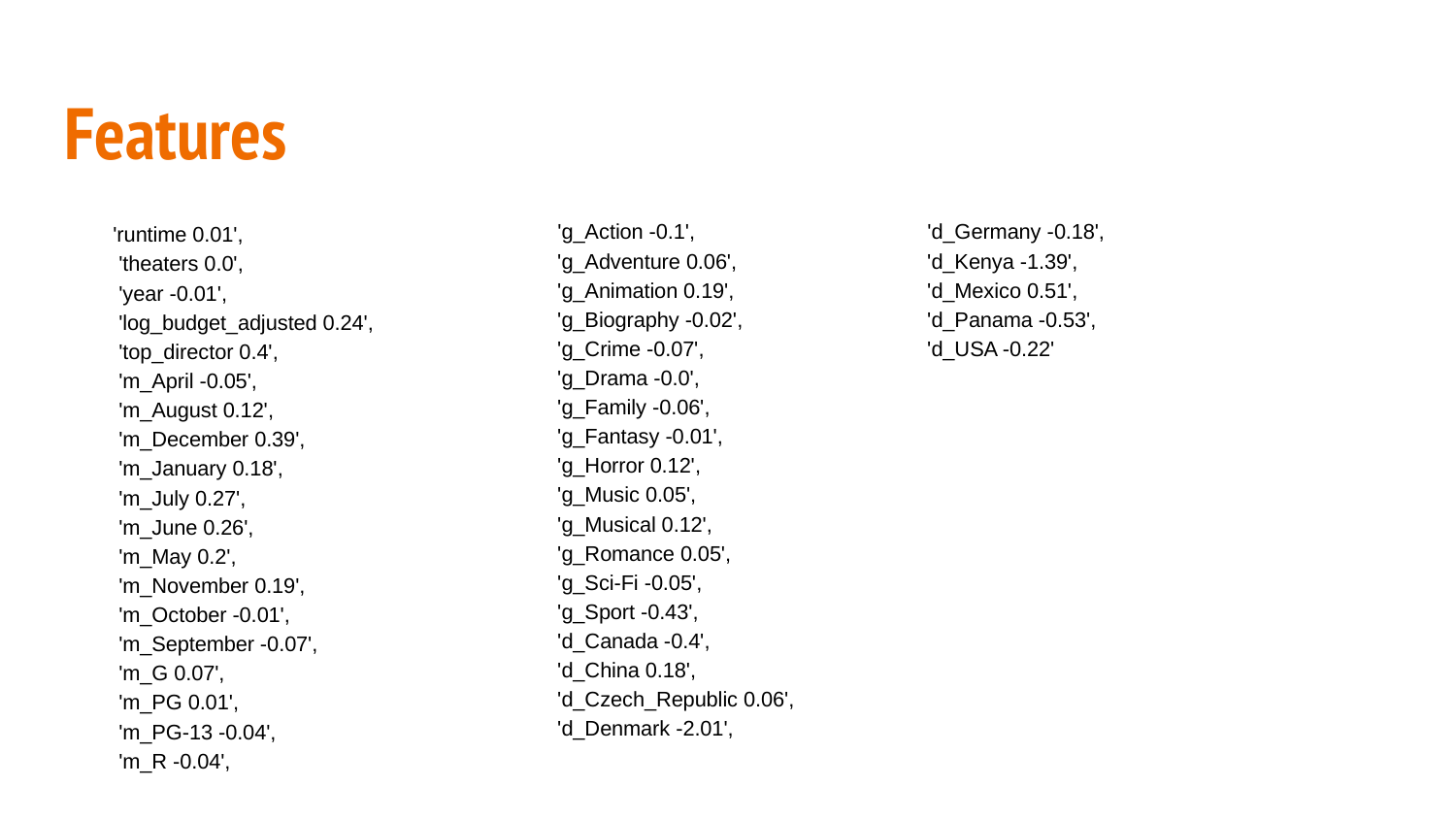

# Features
 'g_Action -0.1',
 'g_Adventure 0.06',
 'g_Animation 0.19',
 'g_Biography -0.02',
 'g_Crime -0.07',
 'g_Drama -0.0',
 'g_Family -0.06',
 'g_Fantasy -0.01',
 'g_Horror 0.12',
 'g_Music 0.05',
 'g_Musical 0.12',
 'g_Romance 0.05',
 'g_Sci-Fi -0.05',
 'g_Sport -0.43',
 'd_Canada -0.4',
 'd_China 0.18',
 'd_Czech_Republic 0.06',
 'd_Denmark -2.01',
 'd_Germany -0.18',
 'd_Kenya -1.39',
 'd_Mexico 0.51',
 'd_Panama -0.53',
 'd_USA -0.22'

'runtime 0.01',
 'theaters 0.0',
 'year -0.01',
 'log_budget_adjusted 0.24',
 'top_director 0.4',
 'm_April -0.05',
 'm_August 0.12',
 'm_December 0.39',
 'm_January 0.18',
 'm_July 0.27',
 'm_June 0.26',
 'm_May 0.2',
 'm_November 0.19',
 'm_October -0.01',
 'm_September -0.07',
 'm_G 0.07',
 'm_PG 0.01',
 'm_PG-13 -0.04',
 'm_R -0.04',